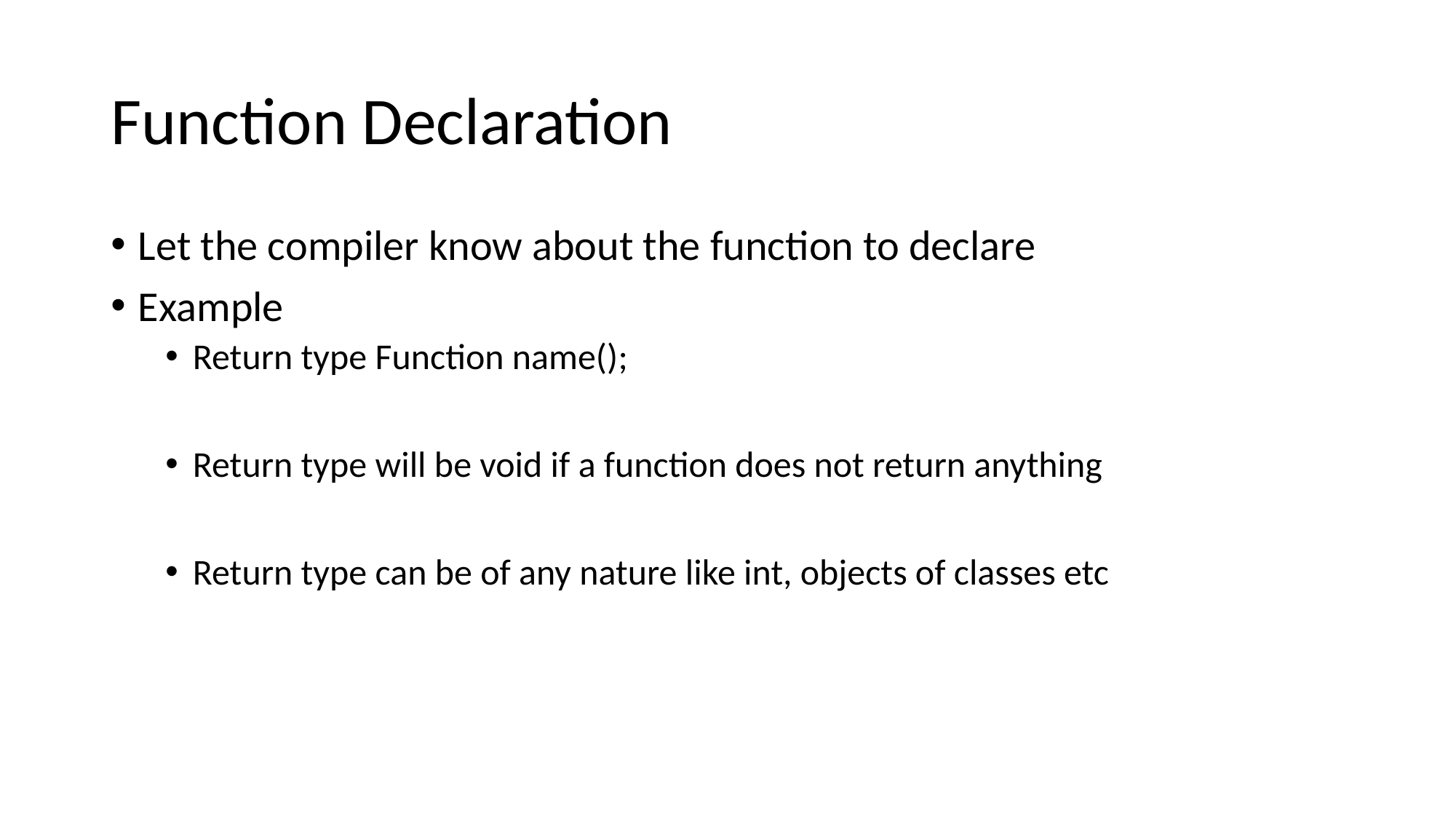

# Function Declaration
Let the compiler know about the function to declare
Example
Return type Function name();

Return type will be void if a function does not return anything

Return type can be of any nature like int, objects of classes etc